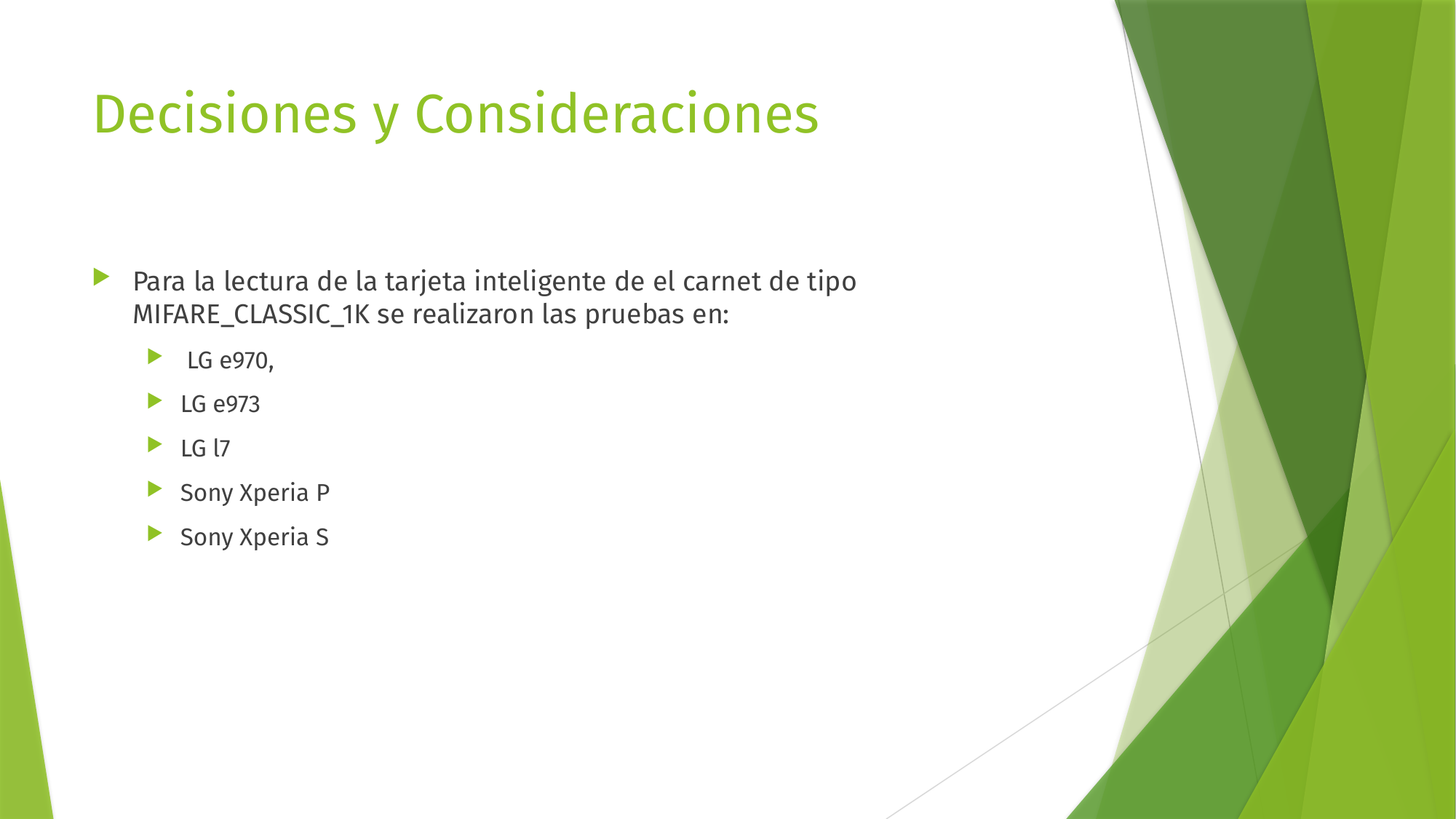

# Decisiones y Consideraciones
Para la lectura de la tarjeta inteligente de el carnet de tipo  MIFARE_CLASSIC_1K se realizaron las pruebas en:
 LG e970,
LG e973
LG l7
Sony Xperia P
Sony Xperia S